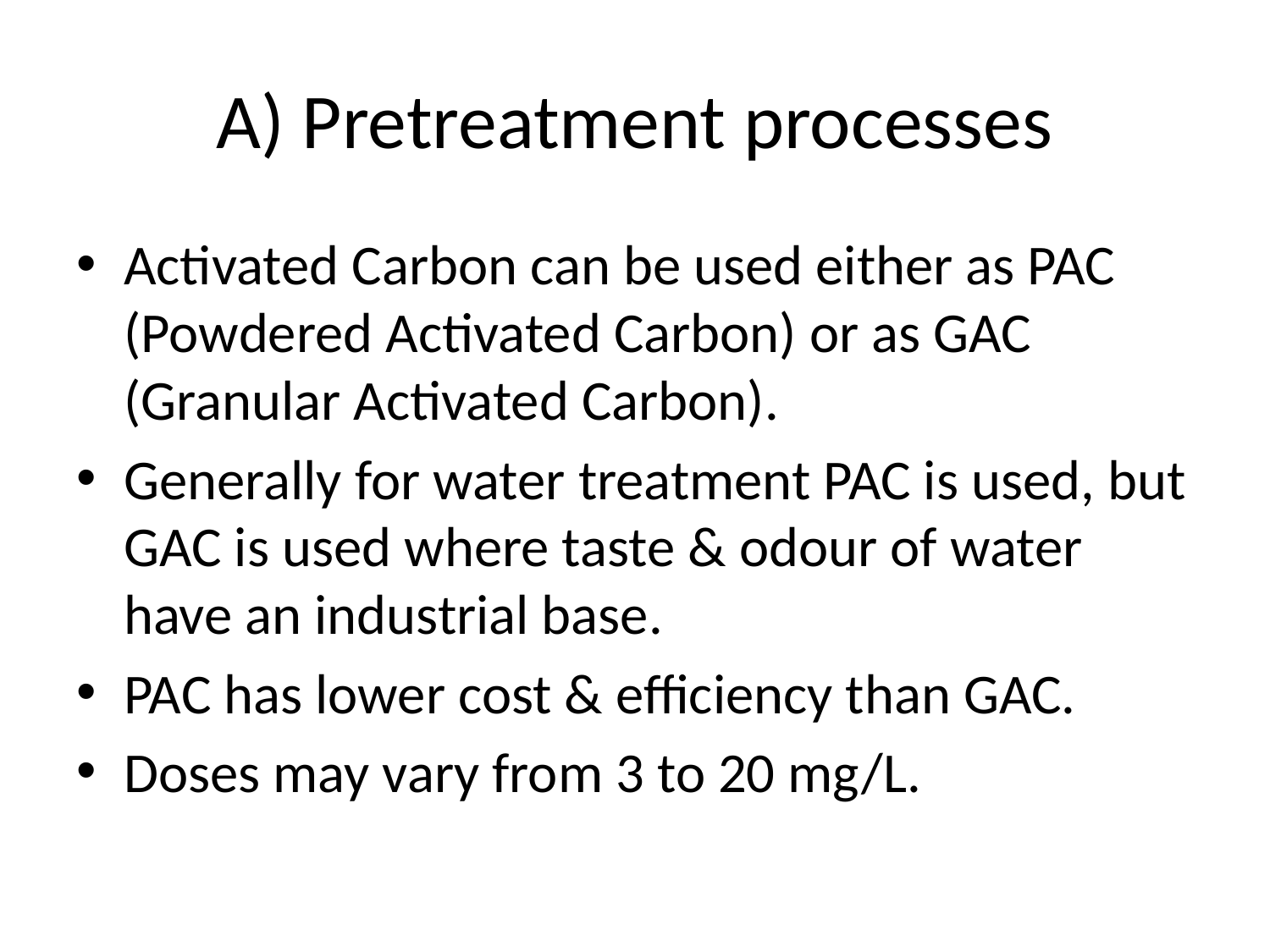

# A) Pretreatment processes
Activated Carbon can be used either as PAC (Powdered Activated Carbon) or as GAC (Granular Activated Carbon).
Generally for water treatment PAC is used, but GAC is used where taste & odour of water have an industrial base.
PAC has lower cost & efficiency than GAC.
Doses may vary from 3 to 20 mg/L.